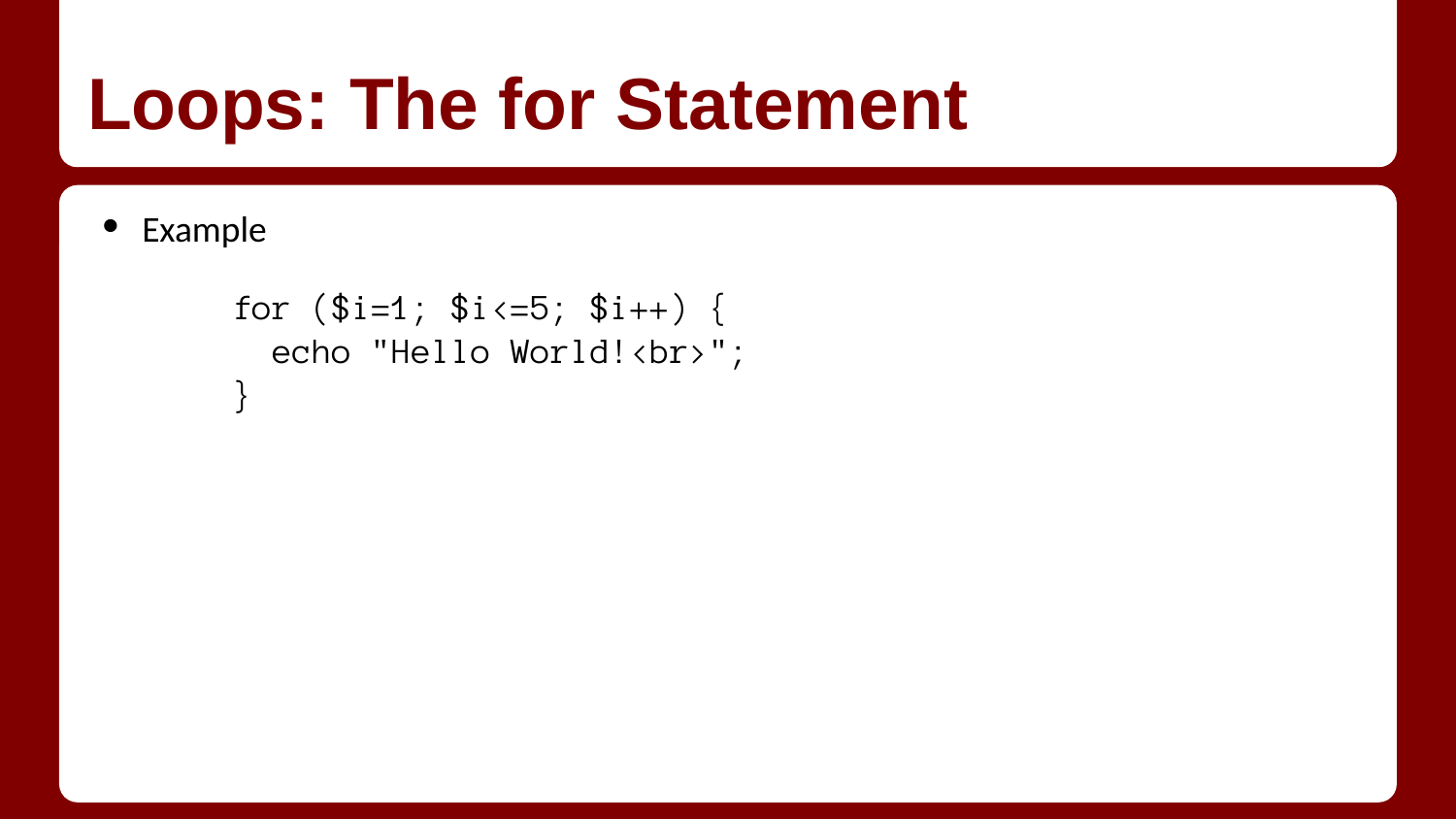

# Loops: The for Statement
Example

for ($i=1; $i<=5; $i++) {
  echo "Hello World!<br>";
}